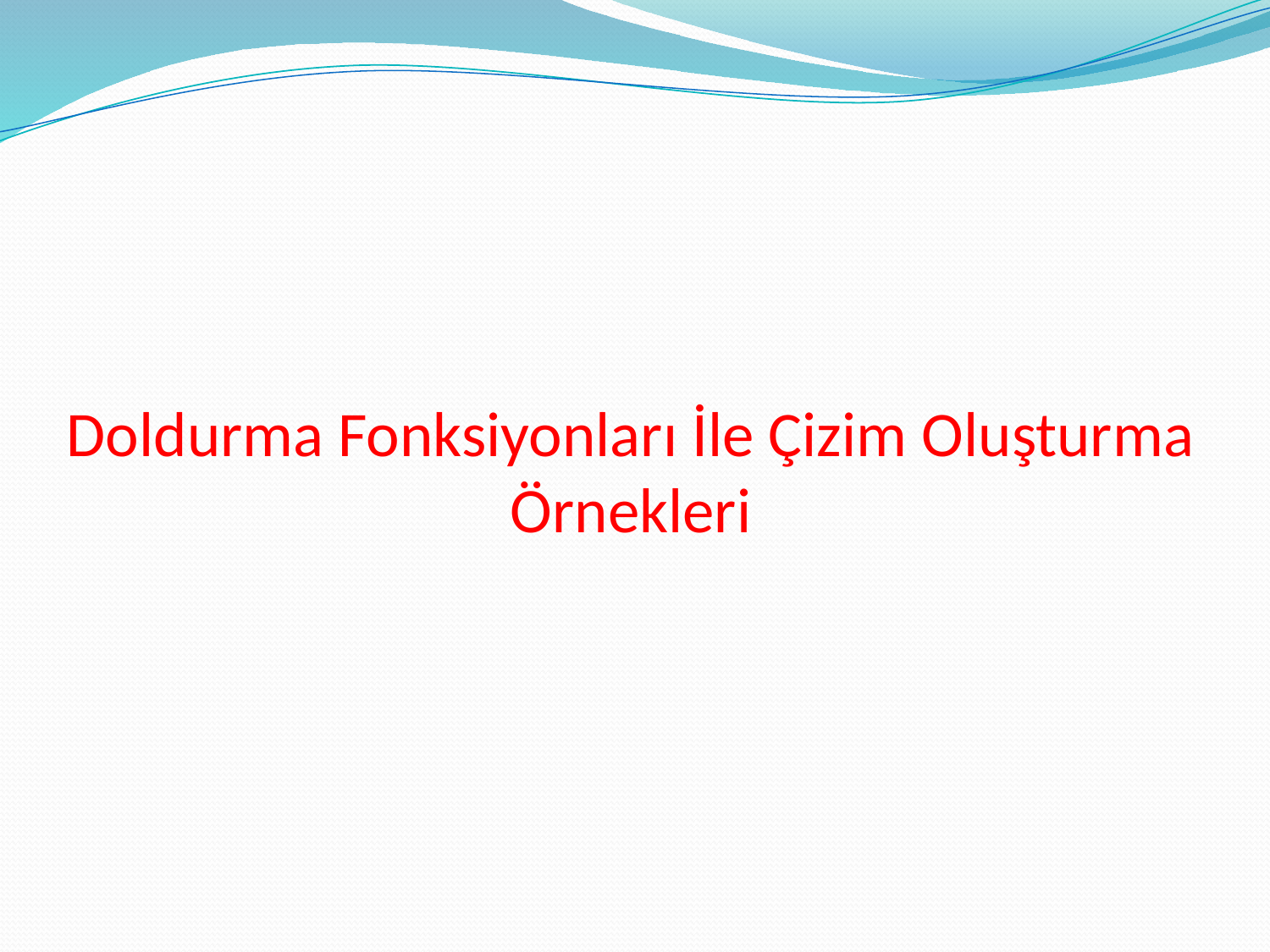

# Doldurma Fonksiyonları İle Çizim Oluşturma Örnekleri